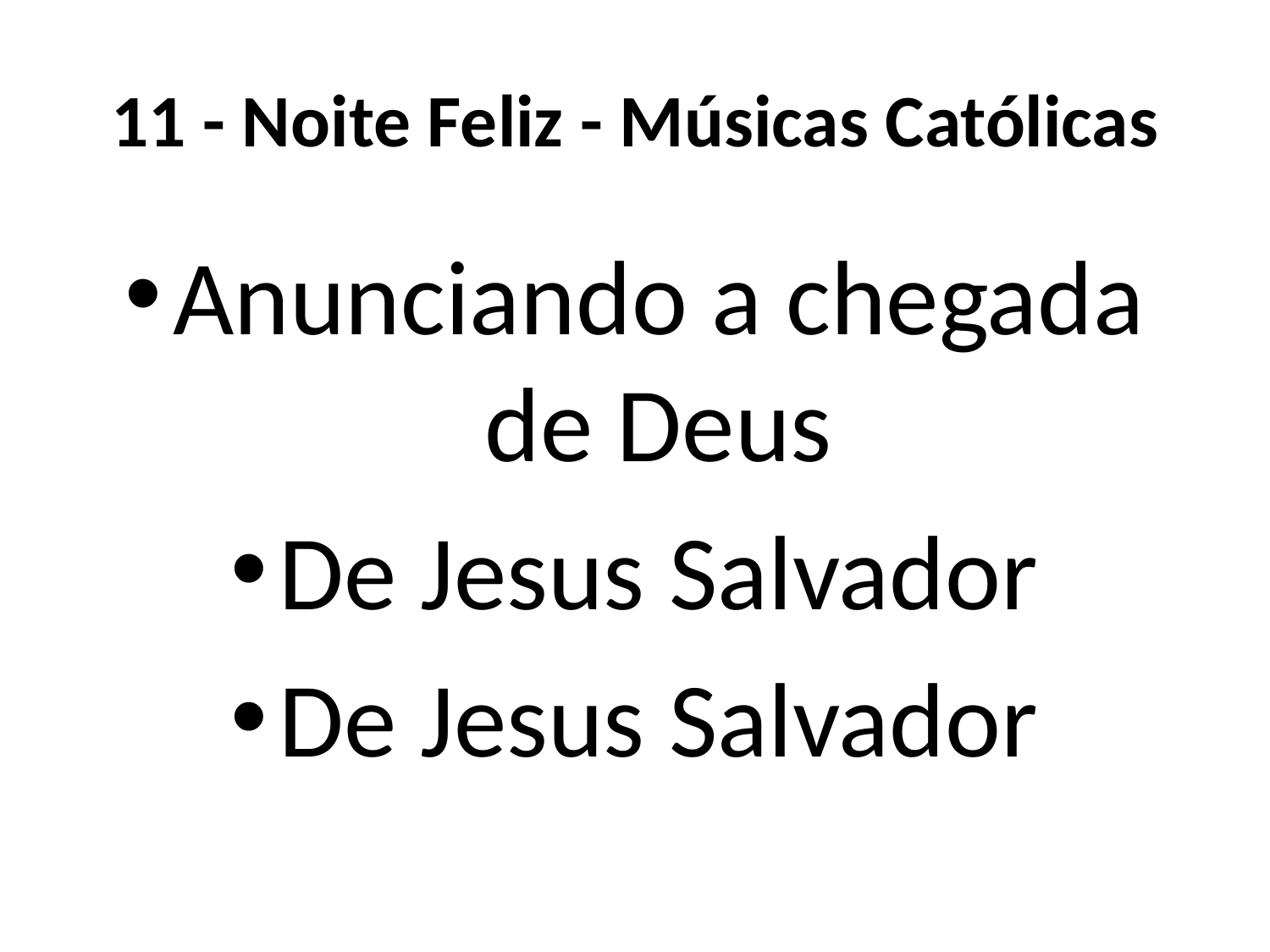

# 11 - Noite Feliz - Músicas Católicas
Anunciando a chegada de Deus
De Jesus Salvador
De Jesus Salvador